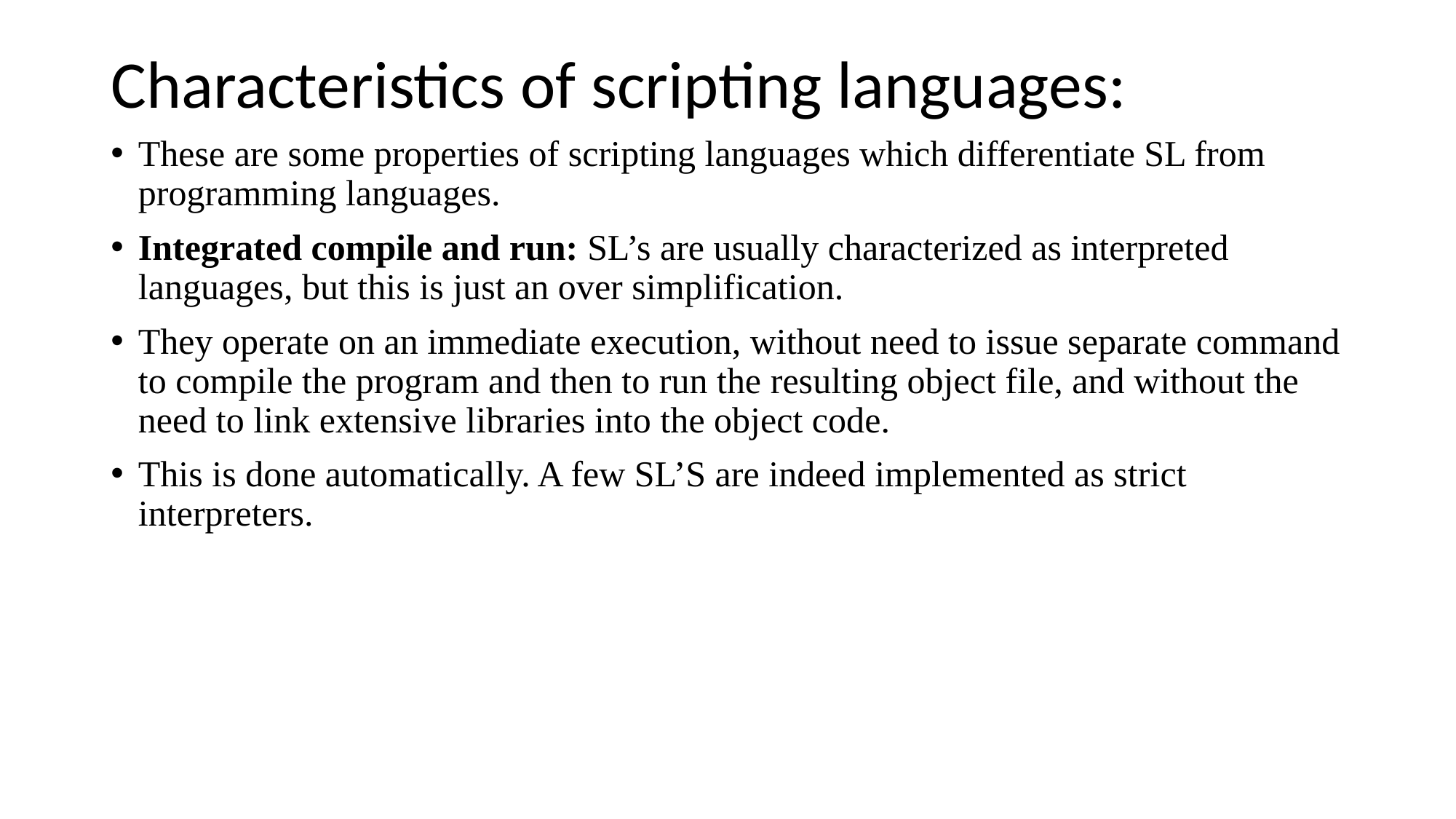

# Characteristics of scripting languages:
These are some properties of scripting languages which differentiate SL from programming languages.
Integrated compile and run: SL’s are usually characterized as interpreted languages, but this is just an over simplification.
They operate on an immediate execution, without need to issue separate command to compile the program and then to run the resulting object file, and without the need to link extensive libraries into the object code.
This is done automatically. A few SL’S are indeed implemented as strict interpreters.